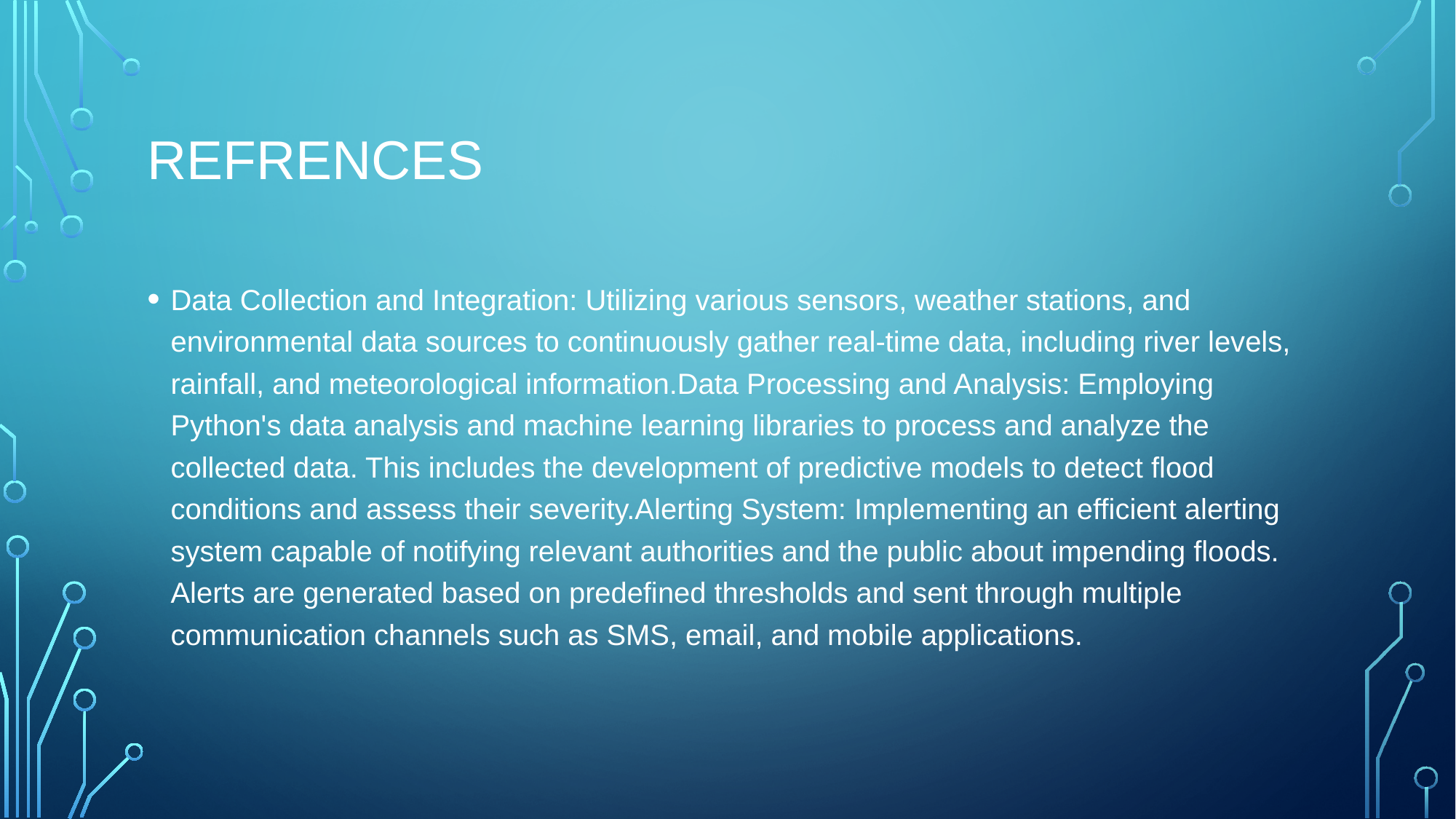

# REFRENCES
Data Collection and Integration: Utilizing various sensors, weather stations, and environmental data sources to continuously gather real-time data, including river levels, rainfall, and meteorological information.Data Processing and Analysis: Employing Python's data analysis and machine learning libraries to process and analyze the collected data. This includes the development of predictive models to detect flood conditions and assess their severity.Alerting System: Implementing an efficient alerting system capable of notifying relevant authorities and the public about impending floods. Alerts are generated based on predefined thresholds and sent through multiple communication channels such as SMS, email, and mobile applications.